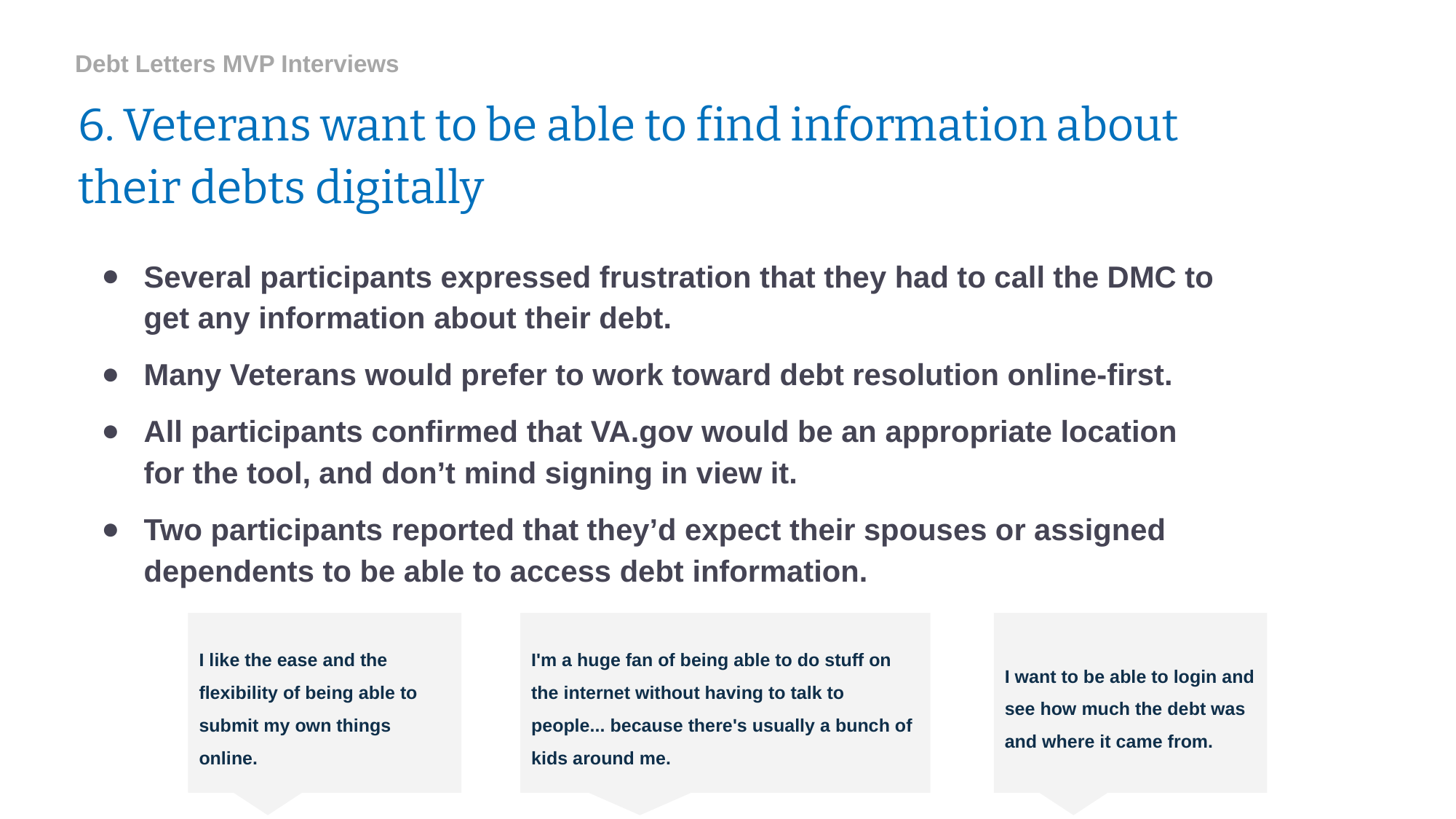

Debt Letters MVP Interviews
# 6. Veterans want to be able to find information about their debts digitally
Several participants expressed frustration that they had to call the DMC to get any information about their debt.
Many Veterans would prefer to work toward debt resolution online-first.
All participants confirmed that VA.gov would be an appropriate location for the tool, and don’t mind signing in view it.
Two participants reported that they’d expect their spouses or assigned dependents to be able to access debt information.
I like the ease and the flexibility of being able to submit my own things online.
I want to be able to login and see how much the debt was and where it came from.
I'm a huge fan of being able to do stuff on the internet without having to talk to people... because there's usually a bunch of kids around me.